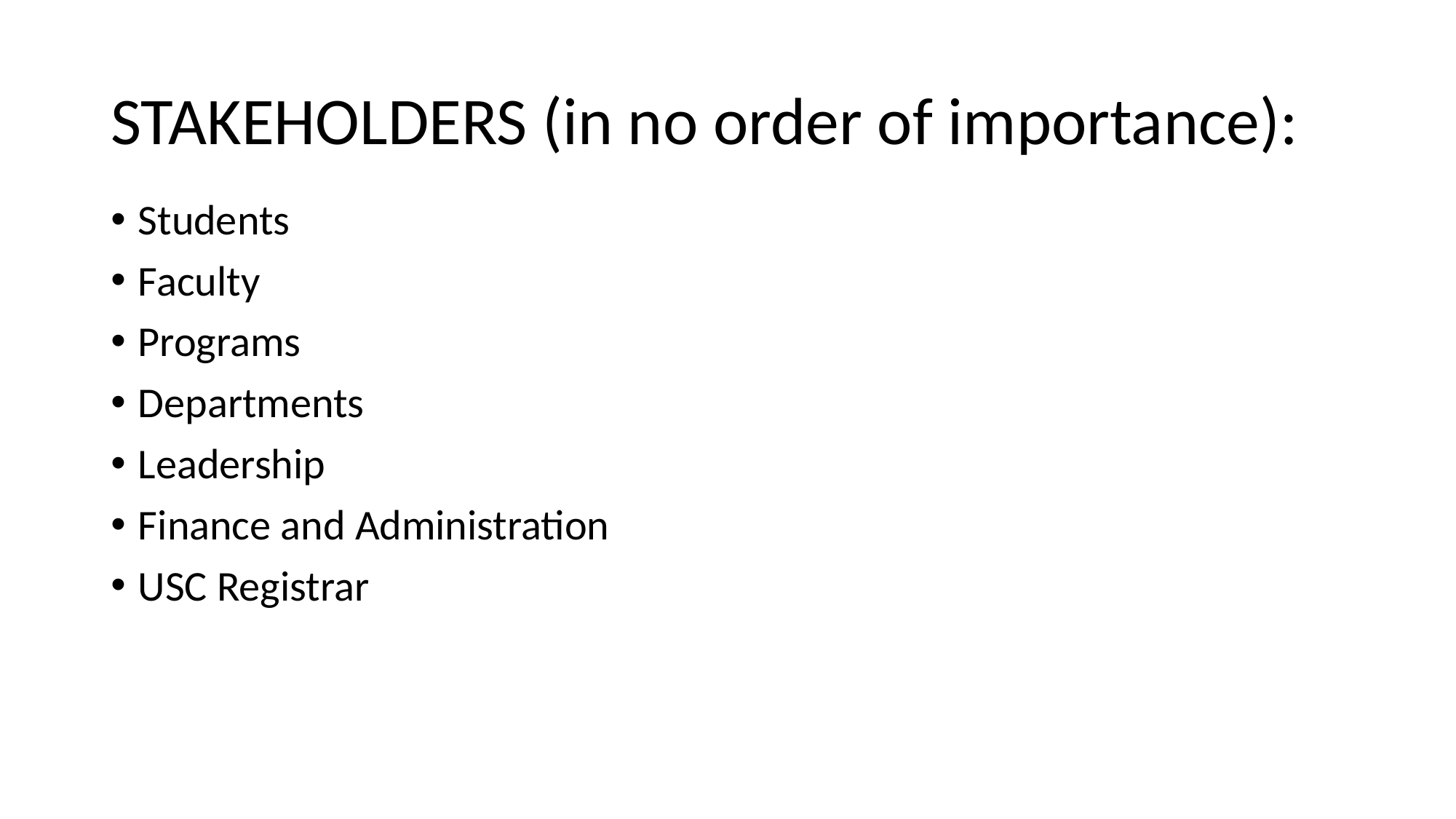

# STAKEHOLDERS (in no order of importance):
Students
Faculty
Programs
Departments
Leadership
Finance and Administration
USC Registrar